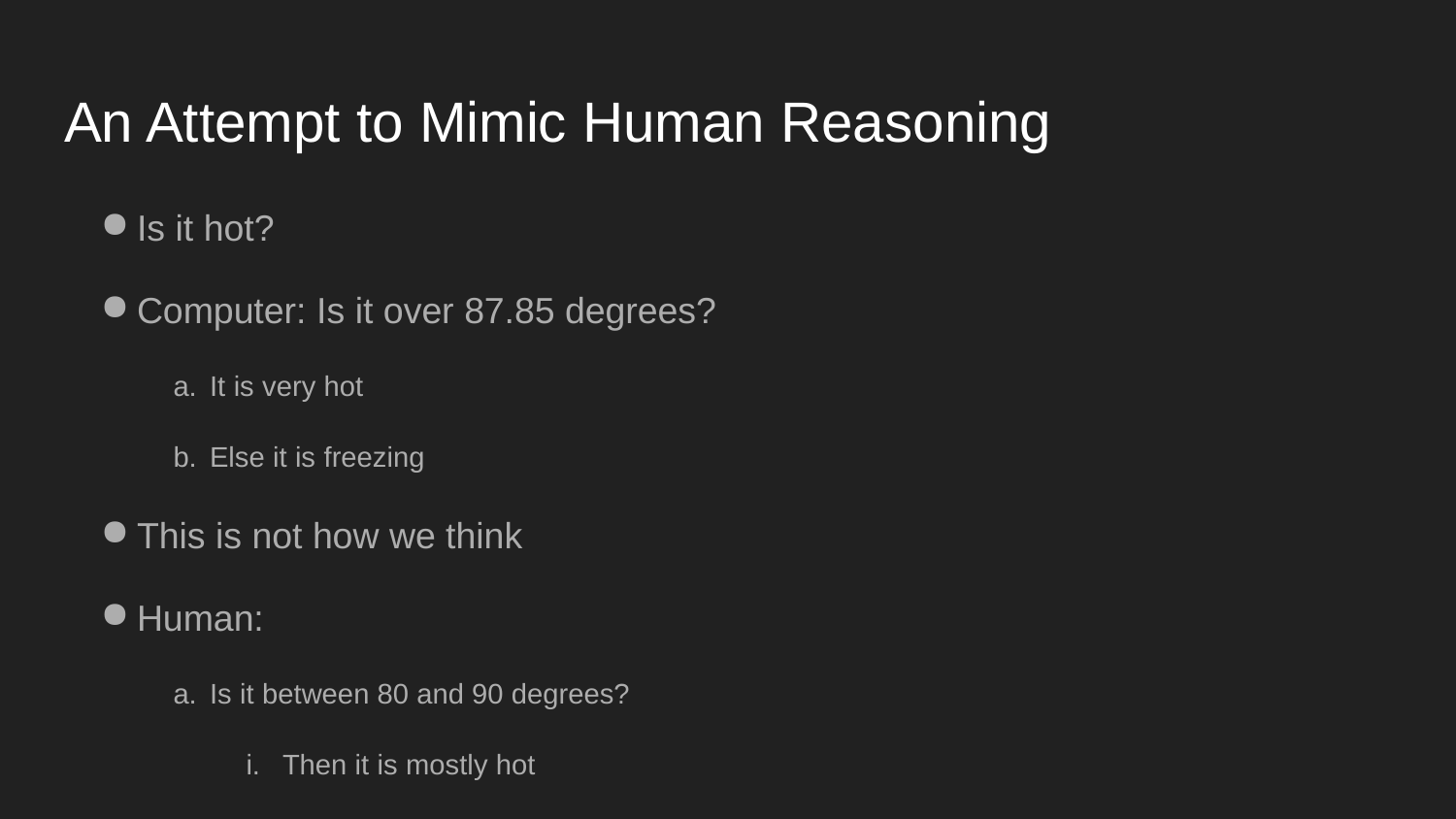

# An Attempt to Mimic Human Reasoning
Is it hot?
Computer: Is it over 87.85 degrees?
It is very hot
Else it is freezing
This is not how we think
Human:
Is it between 80 and 90 degrees?
Then it is mostly hot
And it can be other things as well